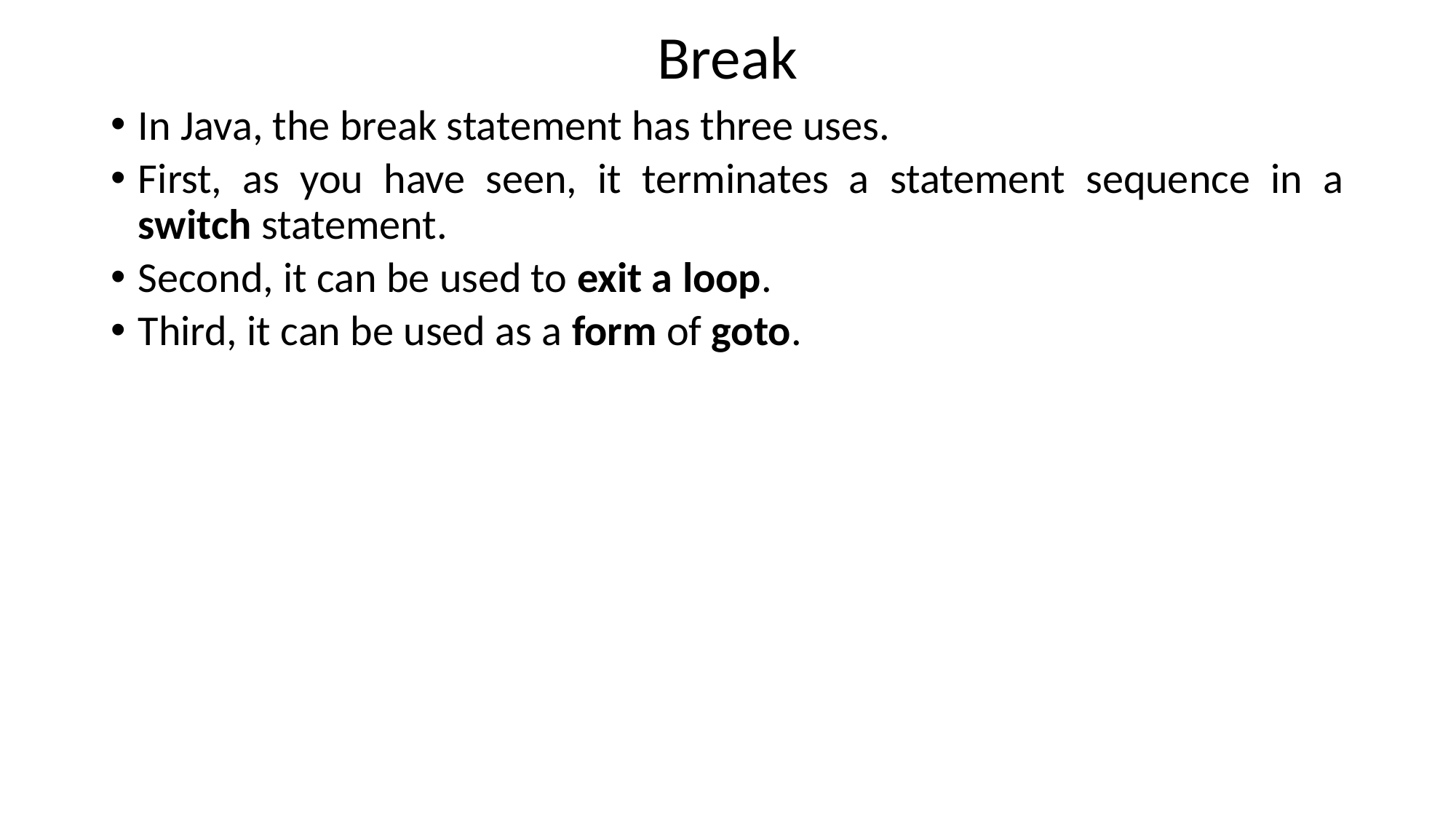

# Break
In Java, the break statement has three uses.
First, as you have seen, it terminates a statement sequence in a switch statement.
Second, it can be used to exit a loop.
Third, it can be used as a form of goto.